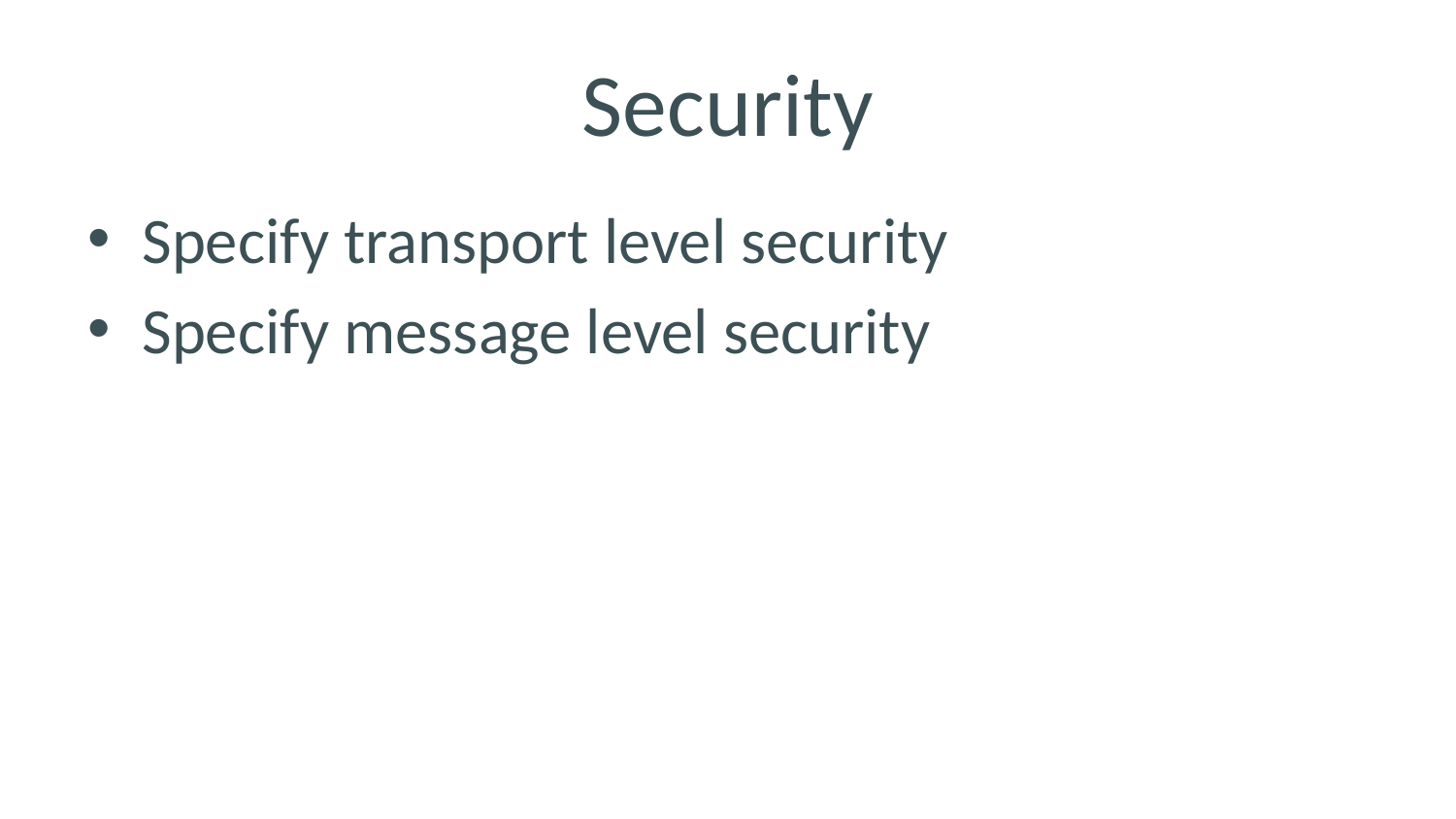

# Security
Specify transport level security
Specify message level security